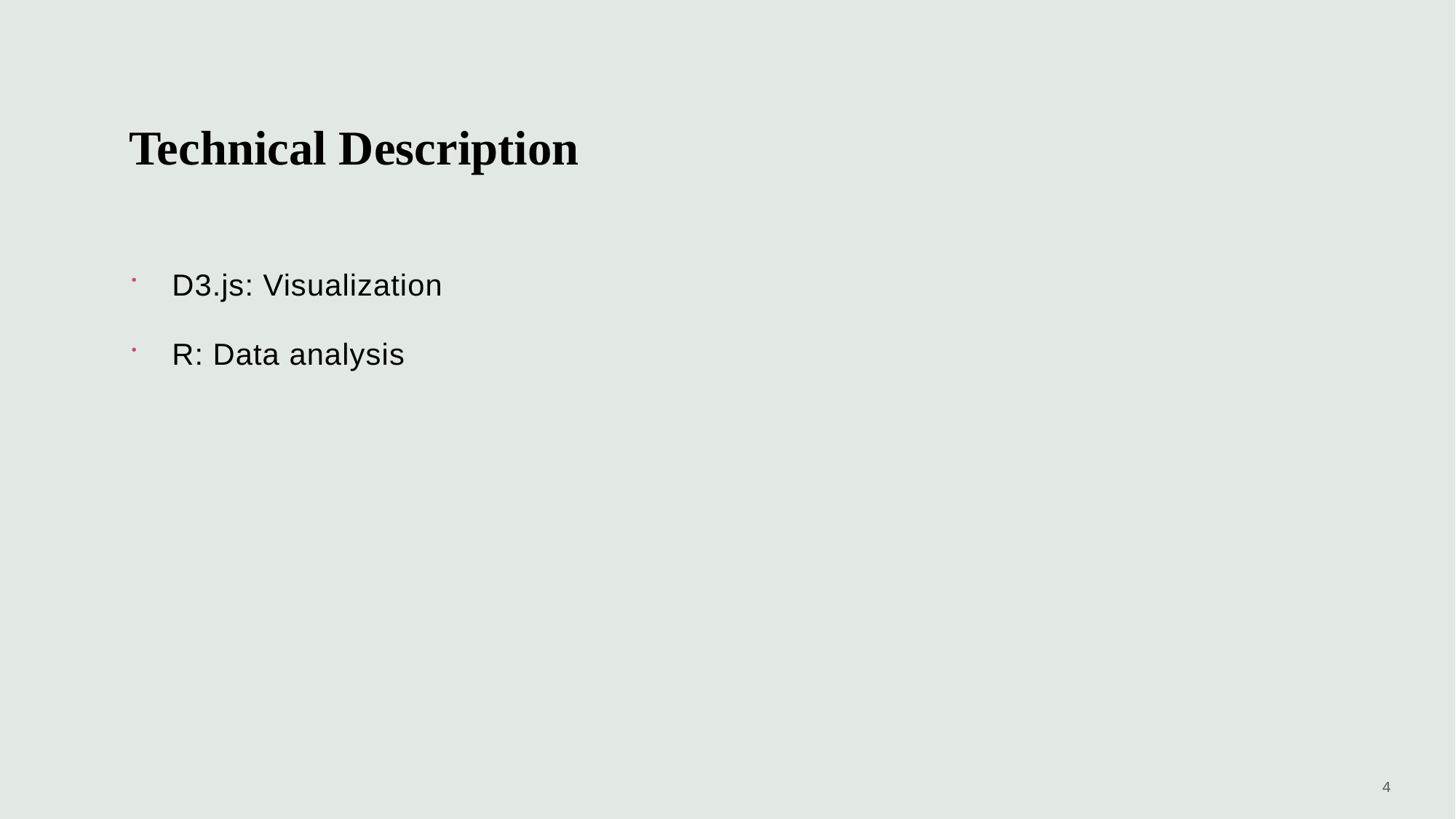

# Technical Description

D3.js: Visualization
R: Data analysis

4